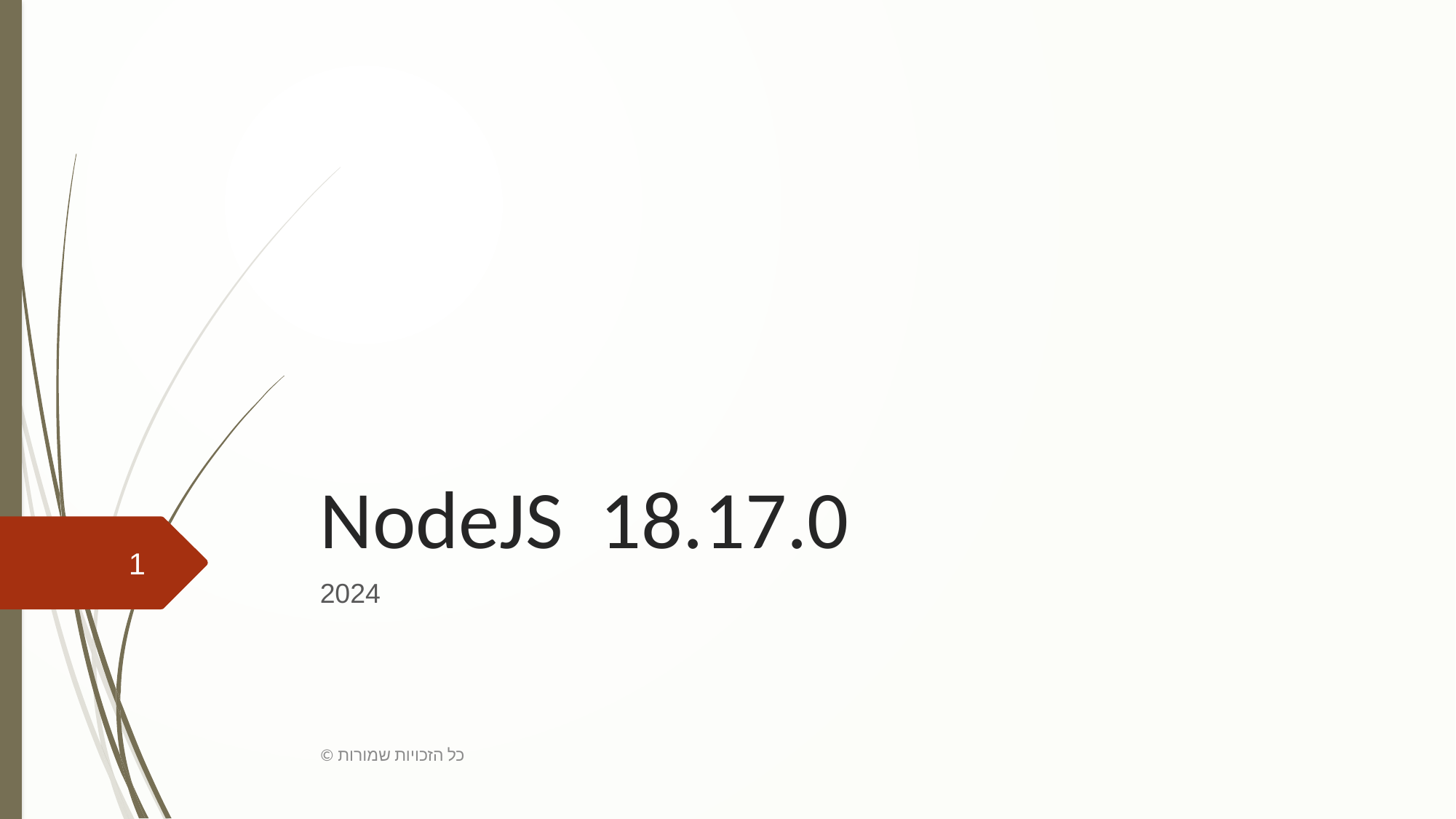

# NodeJS  18.17.0
1
2024
כל הזכויות שמורות ©